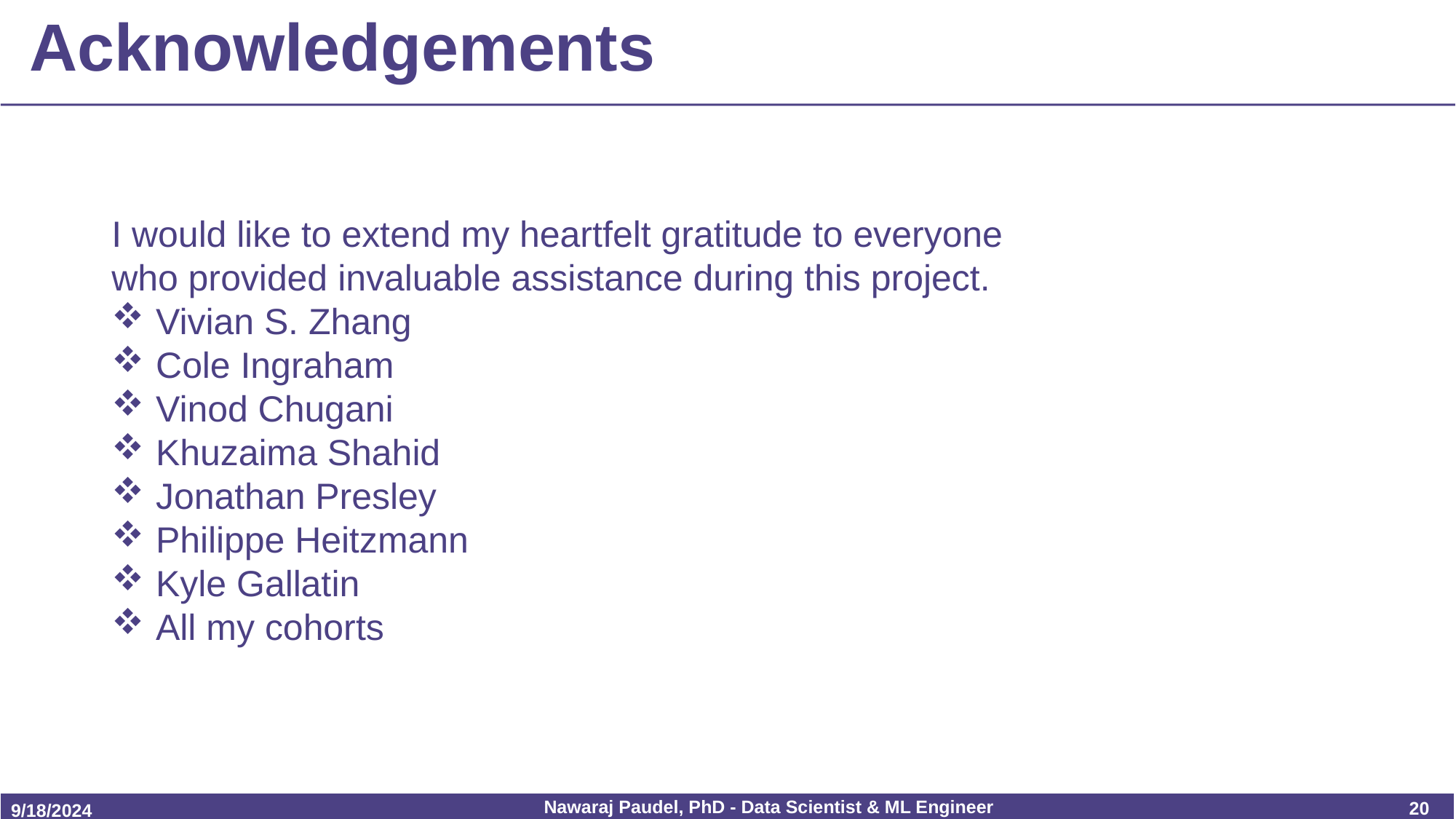

# Acknowledgements
I would like to extend my heartfelt gratitude to everyone who provided invaluable assistance during this project.
 Vivian S. Zhang
 Cole Ingraham
 Vinod Chugani
 Khuzaima Shahid
 Jonathan Presley
 Philippe Heitzmann
 Kyle Gallatin
 All my cohorts
Nawaraj Paudel, PhD - Data Scientist & ML Engineer
20
9/18/2024